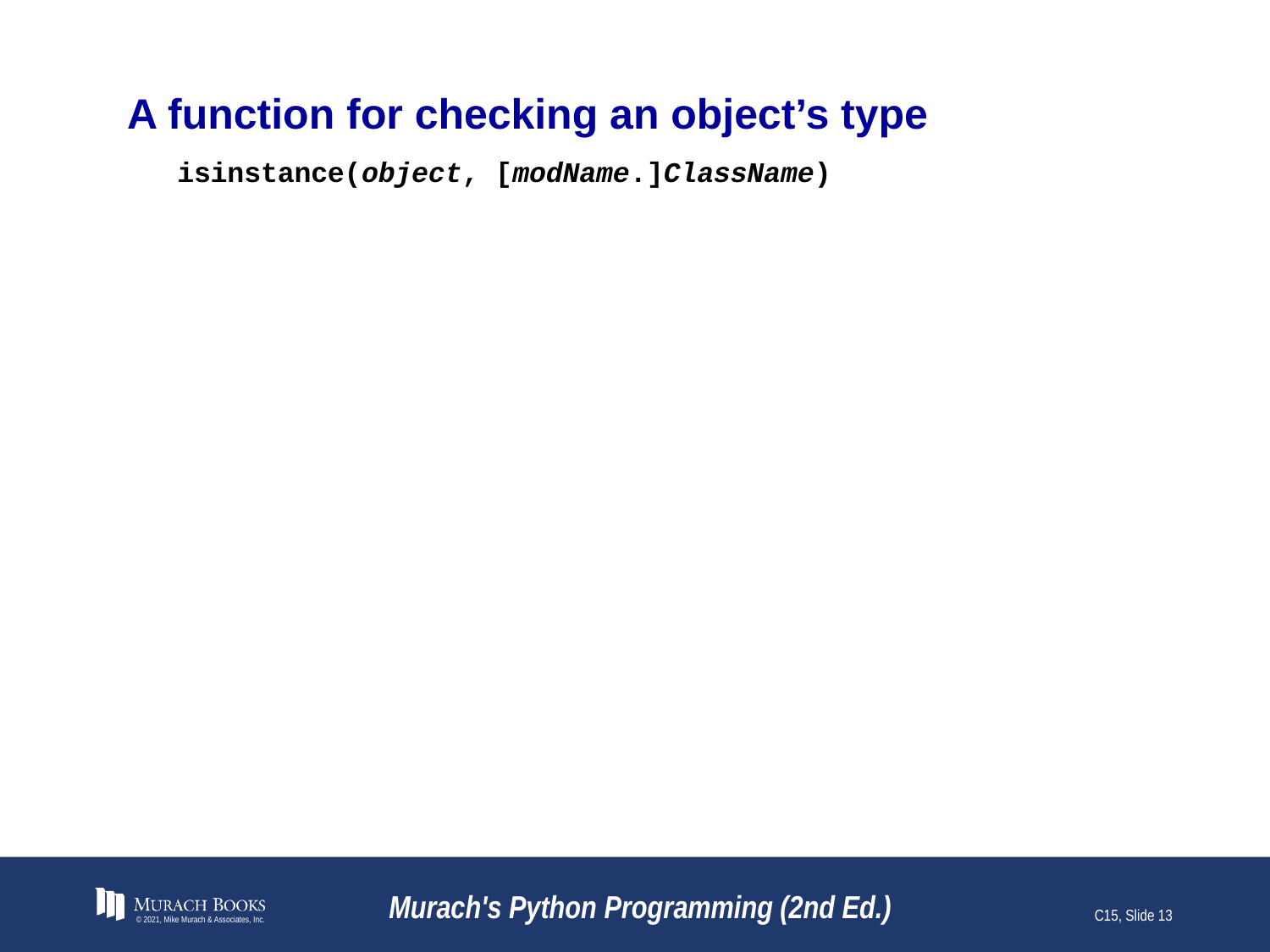

# A function for checking an object’s type
isinstance(object, [modName.]ClassName)

© 2021, Mike Murach & Associates, Inc.
Murach's Python Programming (2nd Ed.)

C15, Slide 13